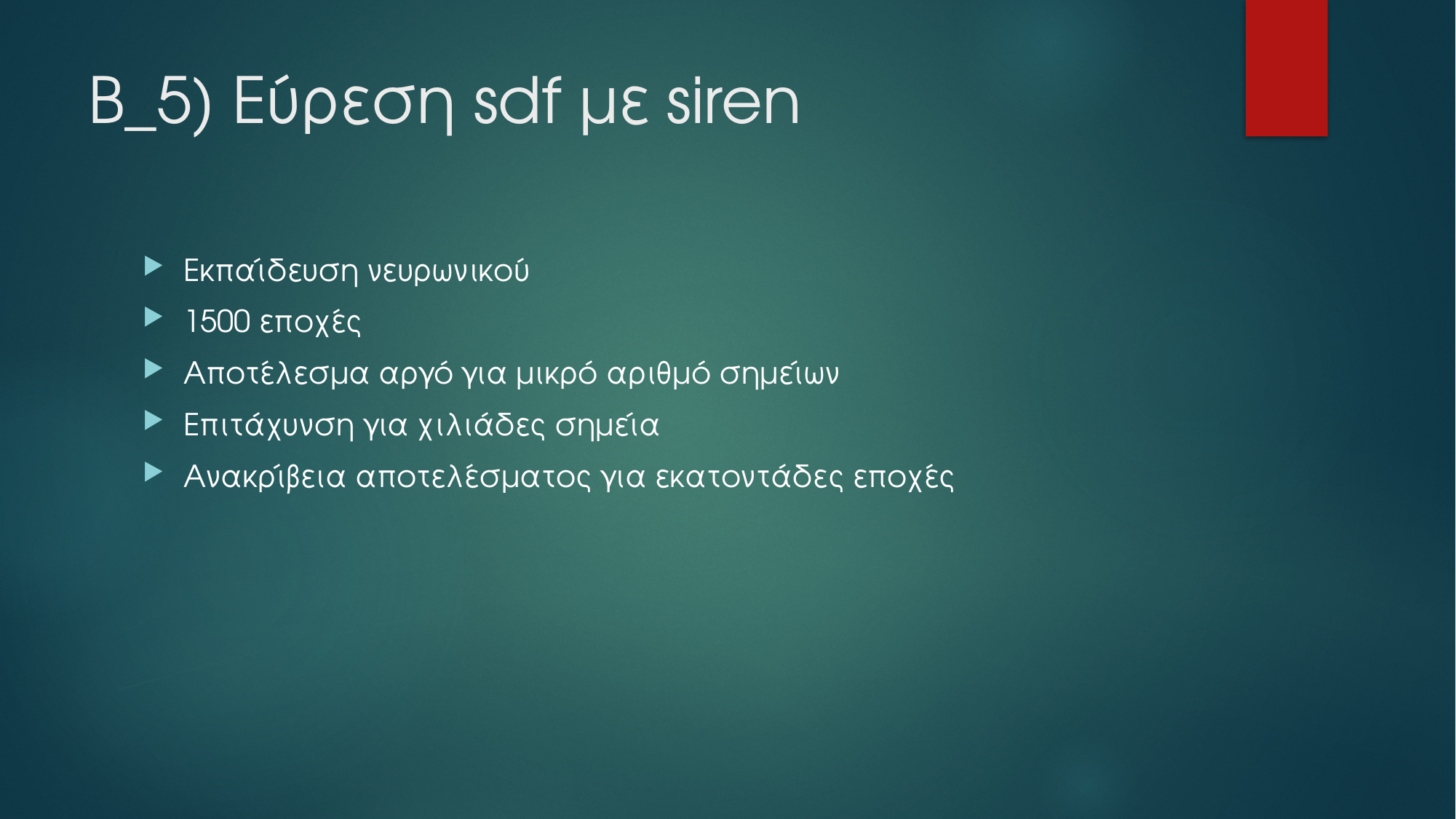

# Β_5) Εύρεση sdf με siren
Εκπαίδευση νευρωνικού
1500 εποχές
Αποτέλεσμα αργό για μικρό αριθμό σημείων
Επιτάχυνση για χιλιάδες σημεία
Ανακρίβεια αποτελέσματος για εκατοντάδες εποχές